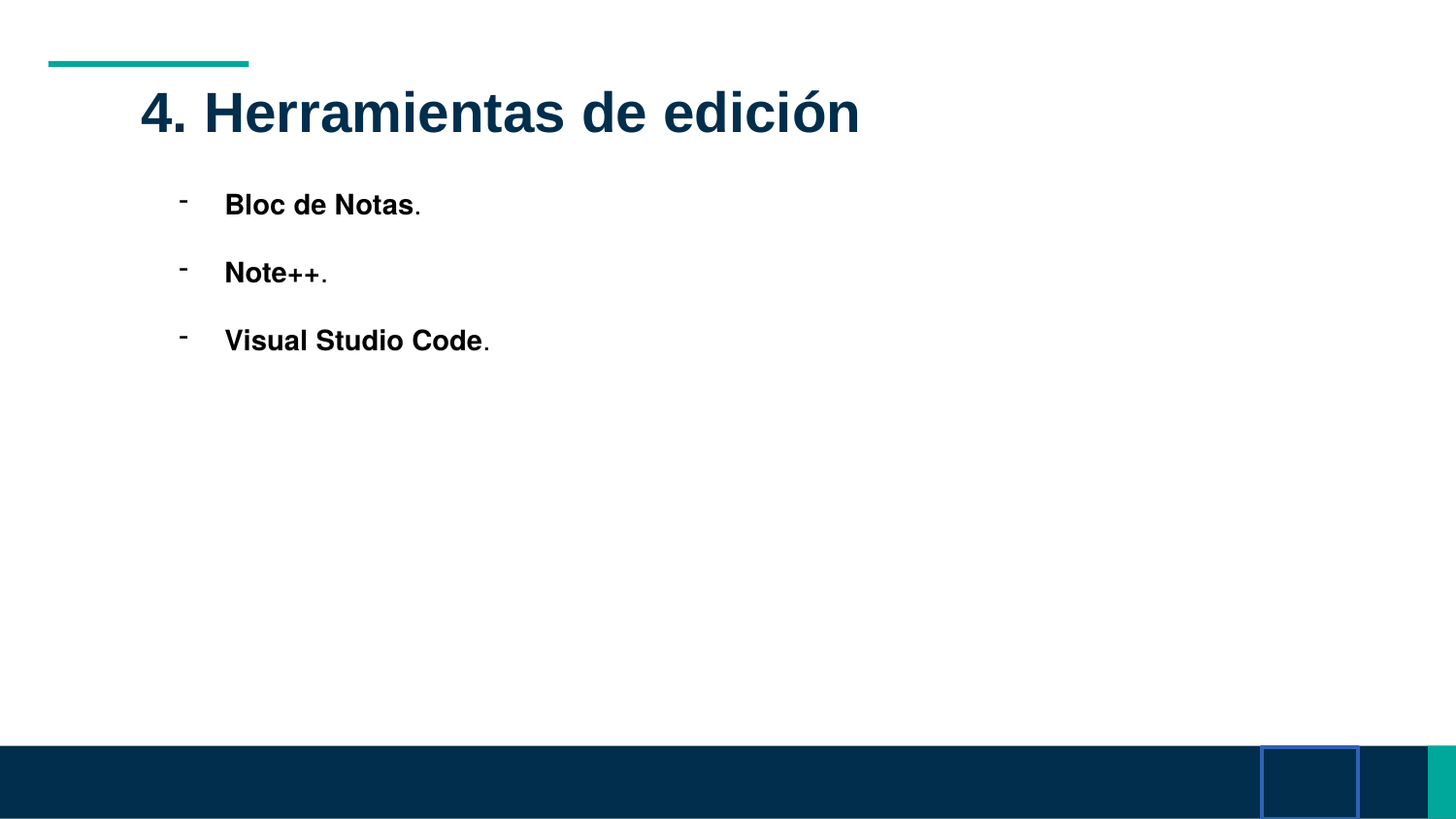

# 4. Herramientas de edición
Bloc de Notas.

Note++.

Visual Studio Code.